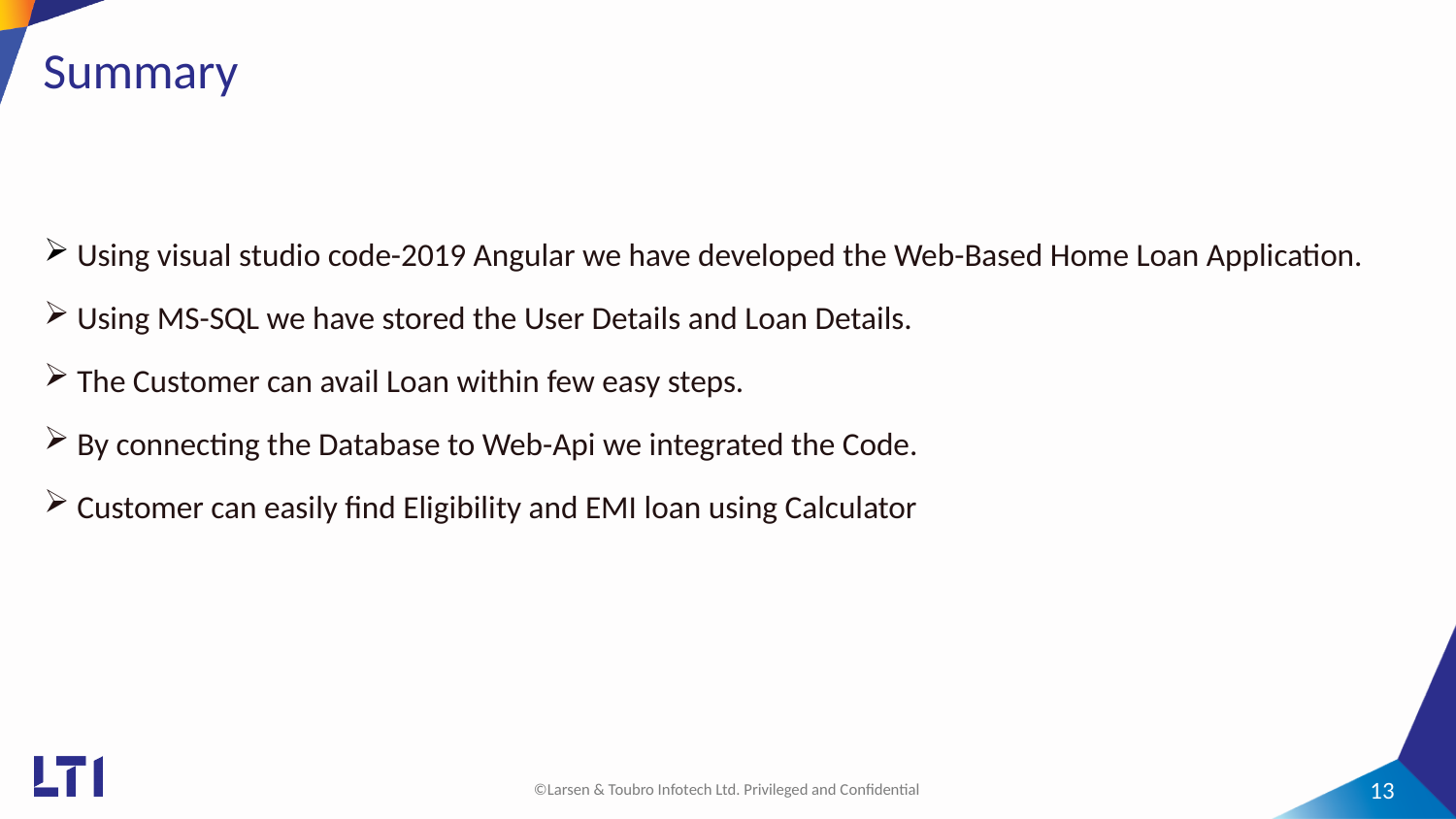

# Summary

 Using visual studio code-2019 Angular we have developed the Web-Based Home Loan Application.
 Using MS-SQL we have stored the User Details and Loan Details.
 The Customer can avail Loan within few easy steps.
 By connecting the Database to Web-Api we integrated the Code.
 Customer can easily find Eligibility and EMI loan using Calculator